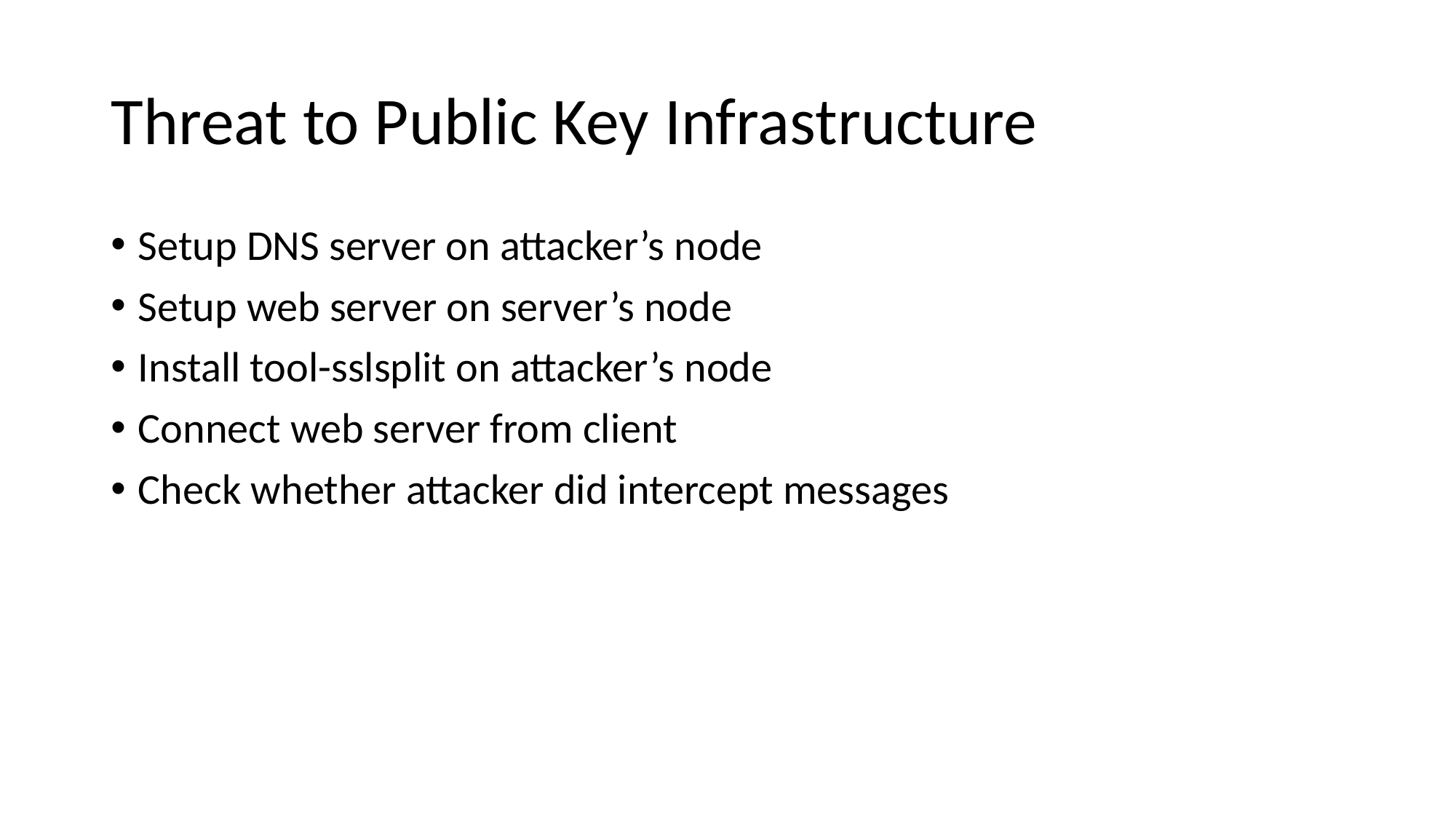

# Threat to Public Key Infrastructure
Setup DNS server on attacker’s node
Setup web server on server’s node
Install tool-sslsplit on attacker’s node
Connect web server from client
Check whether attacker did intercept messages